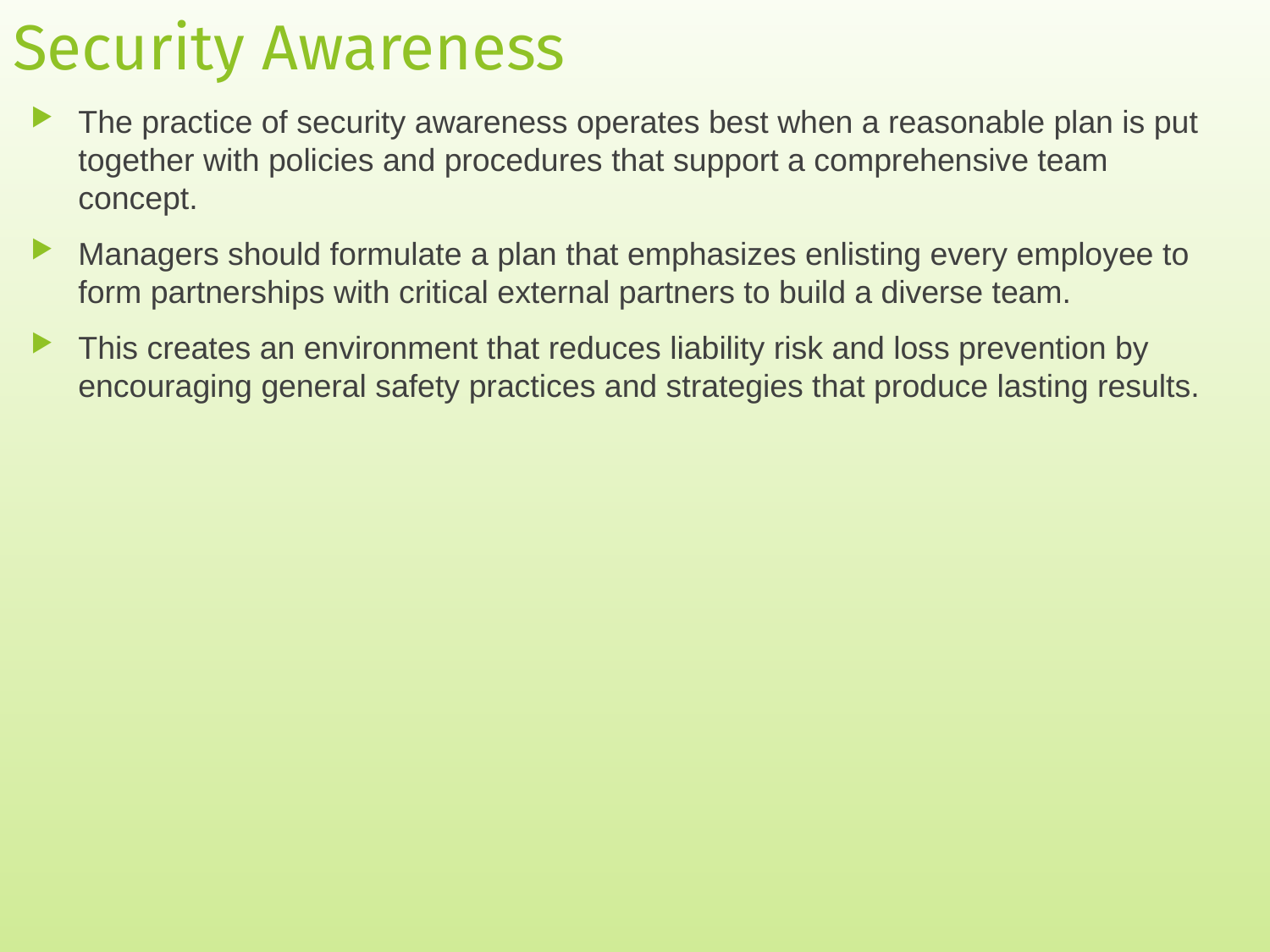

# Security Awareness
The practice of security awareness operates best when a reasonable plan is put together with policies and procedures that support a comprehensive team concept.
Managers should formulate a plan that emphasizes enlisting every employee to form partnerships with critical external partners to build a diverse team.
This creates an environment that reduces liability risk and loss prevention by encouraging general safety practices and strategies that produce lasting results.

3